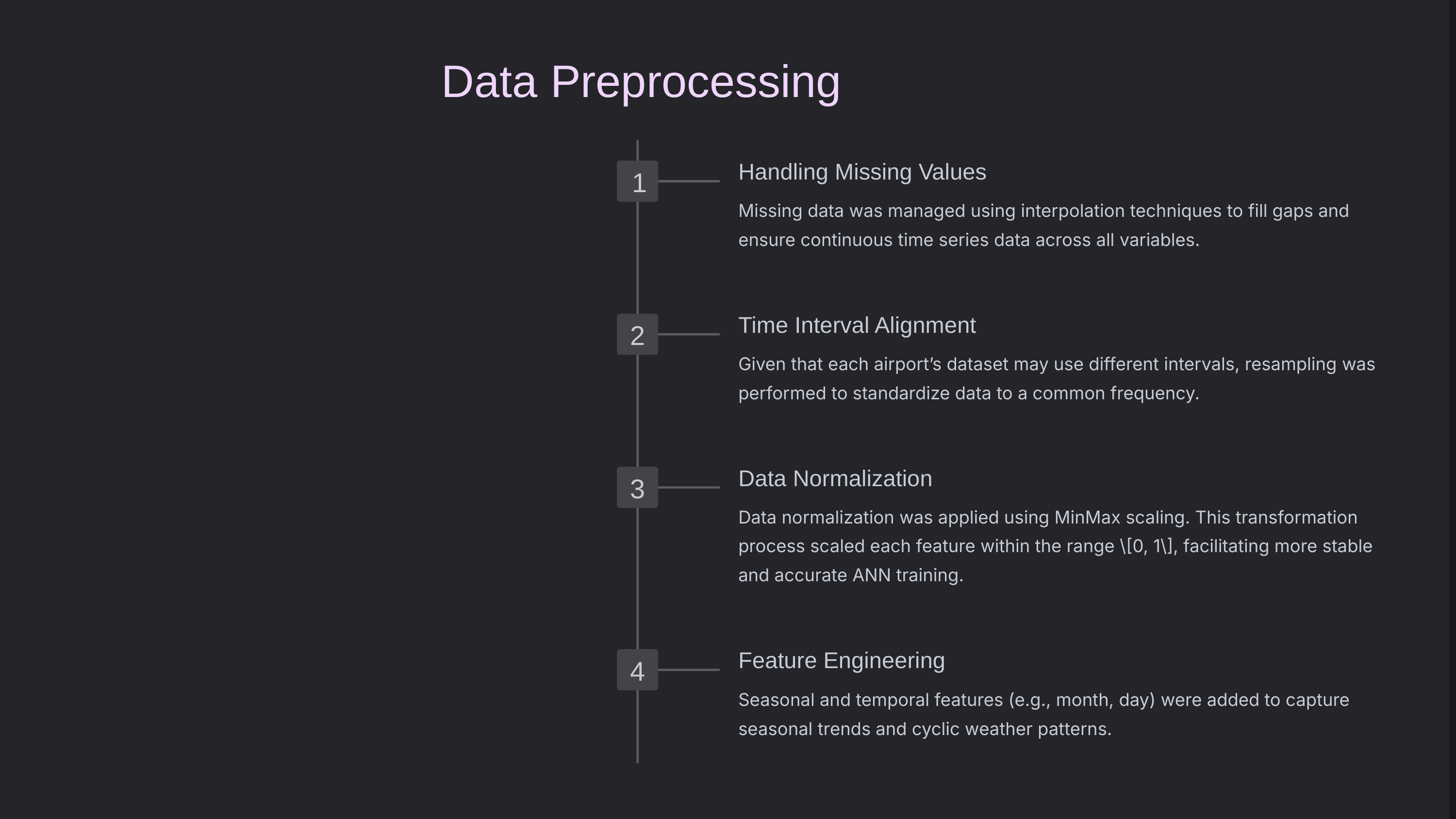

Data Preprocessing

Handling Missing Values

1

Missing data was managed using interpolation techniques to fill gaps and ensure continuous time series data across all variables.
Time Interval Alignment

2

Given that each airport’s dataset may use different intervals, resampling was performed to standardize data to a common frequency.
Data Normalization

3

Data normalization was applied using MinMax scaling. This transformation process scaled each feature within the range \[0, 1\], facilitating more stable and accurate ANN training.
Feature Engineering

4

Seasonal and temporal features (e.g., month, day) were added to capture seasonal trends and cyclic weather patterns.